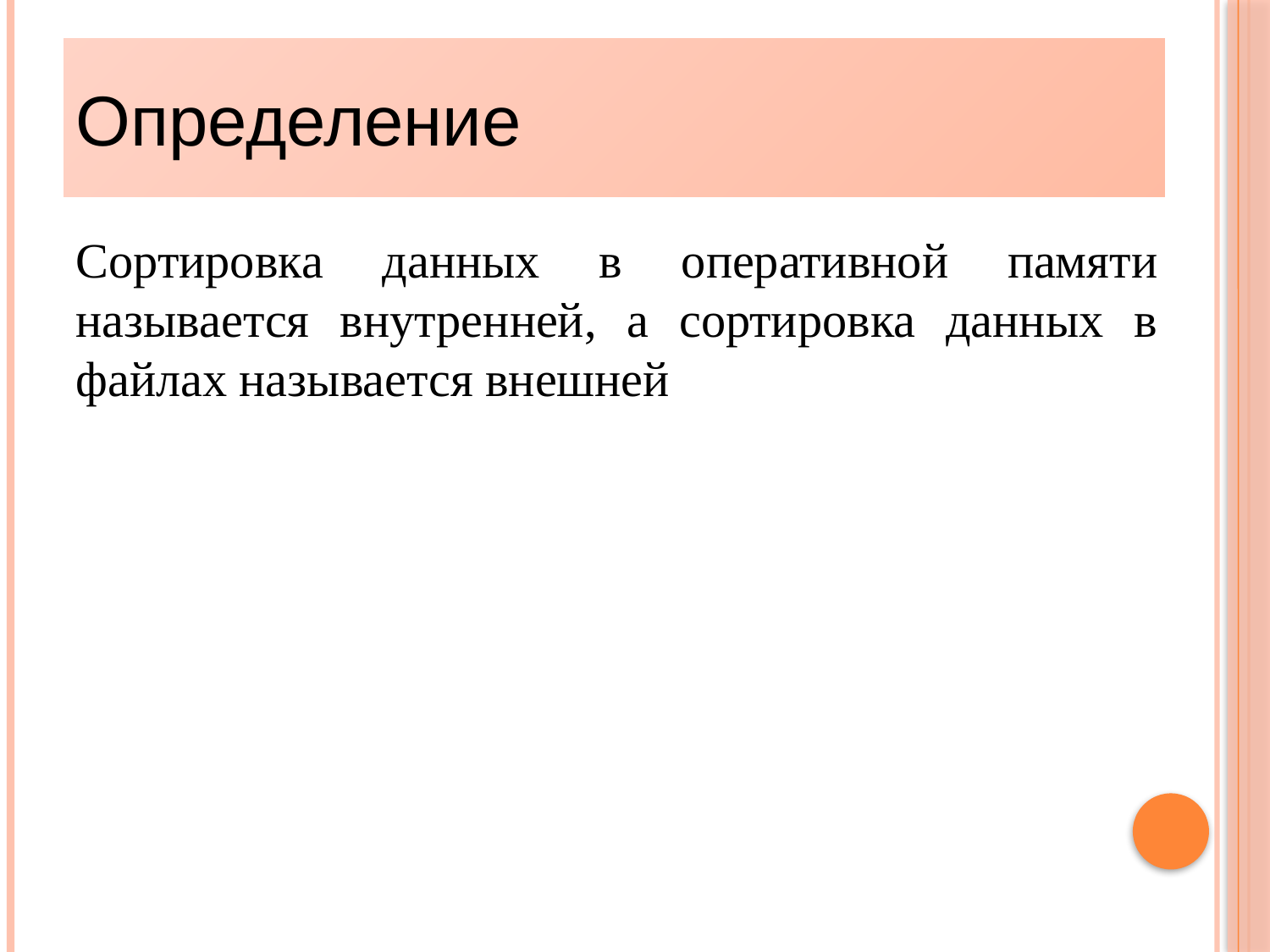

# Определение
Сортировка данных в оперативной памяти называется внутренней, а сортировка данных в файлах называется внешней